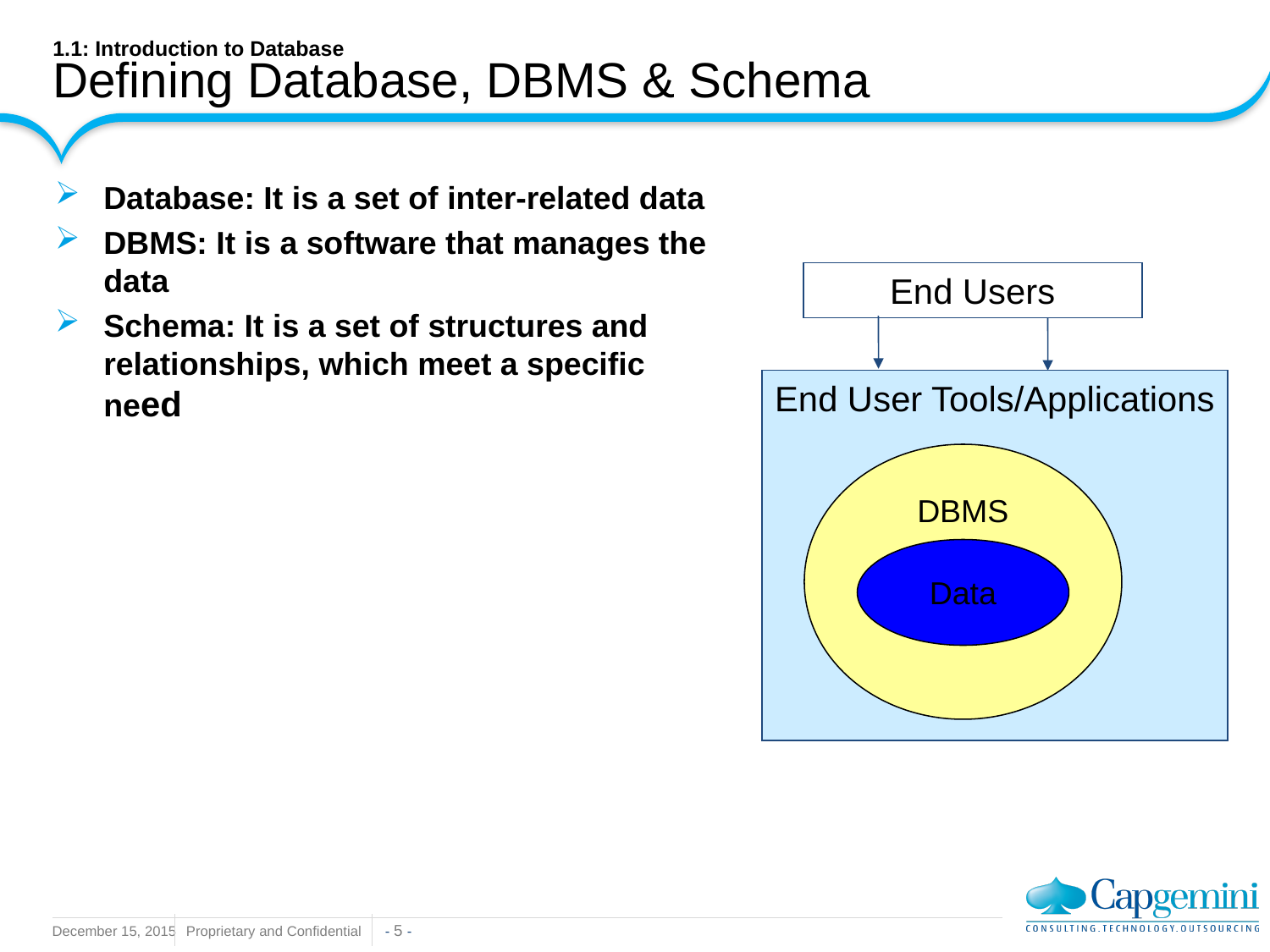

1.1: Introduction to Database
Defining Database, DBMS & Schema
Database: It is a set of inter-related data
DBMS: It is a software that manages the data
Schema: It is a set of structures and relationships, which meet a specific need
End Users

End User Tools/Applications
DBMS
Data